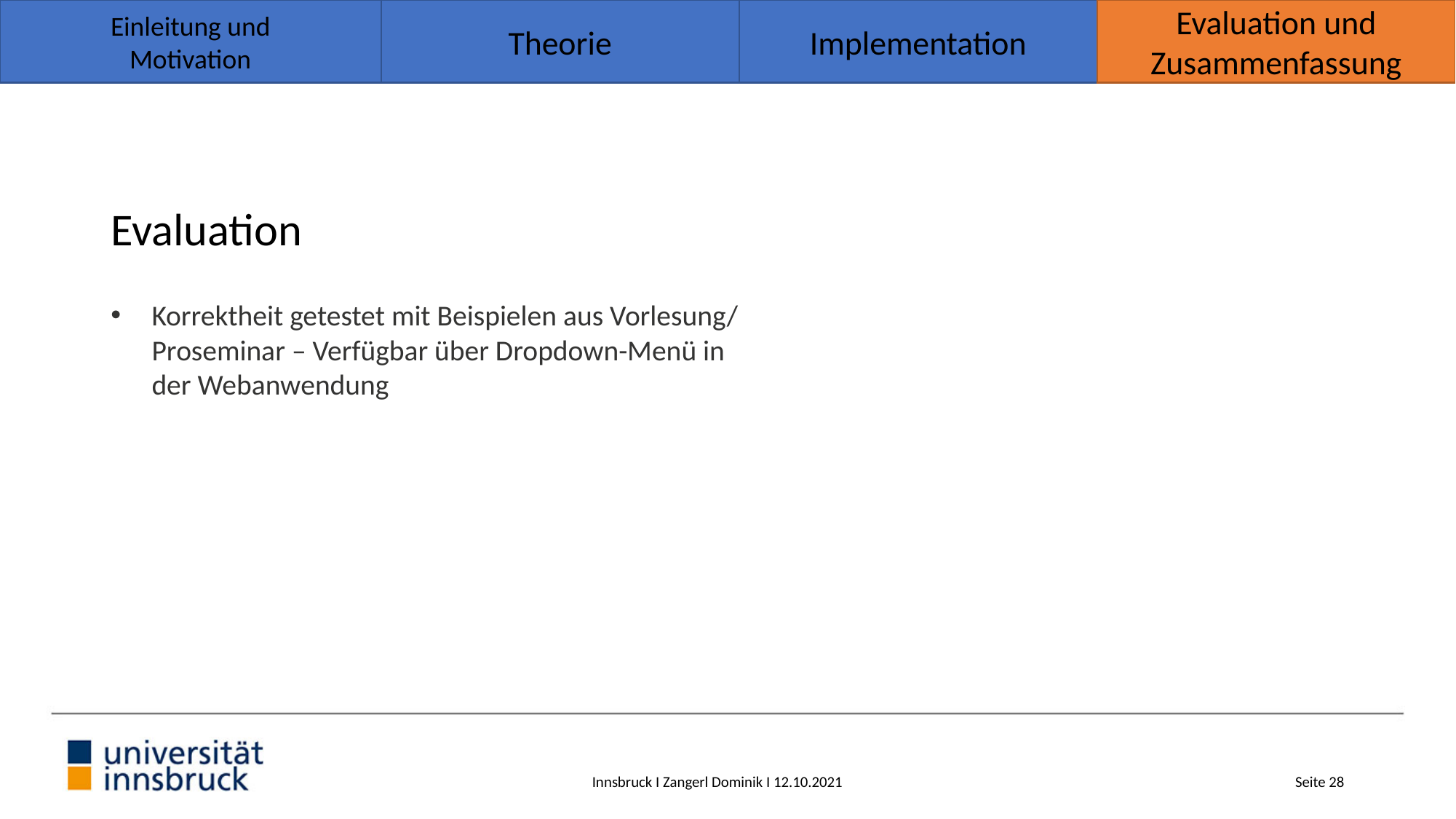

Theorie
Implementation
Evaluation und
Zusammenfassung
Einleitung und
Motivation
# Evaluation
Korrektheit getestet mit Beispielen aus Vorlesung/
Proseminar – Verfügbar über Dropdown-Menü in
der Webanwendung

Innsbruck I Zangerl Dominik I 12.10.2021
Seite 28